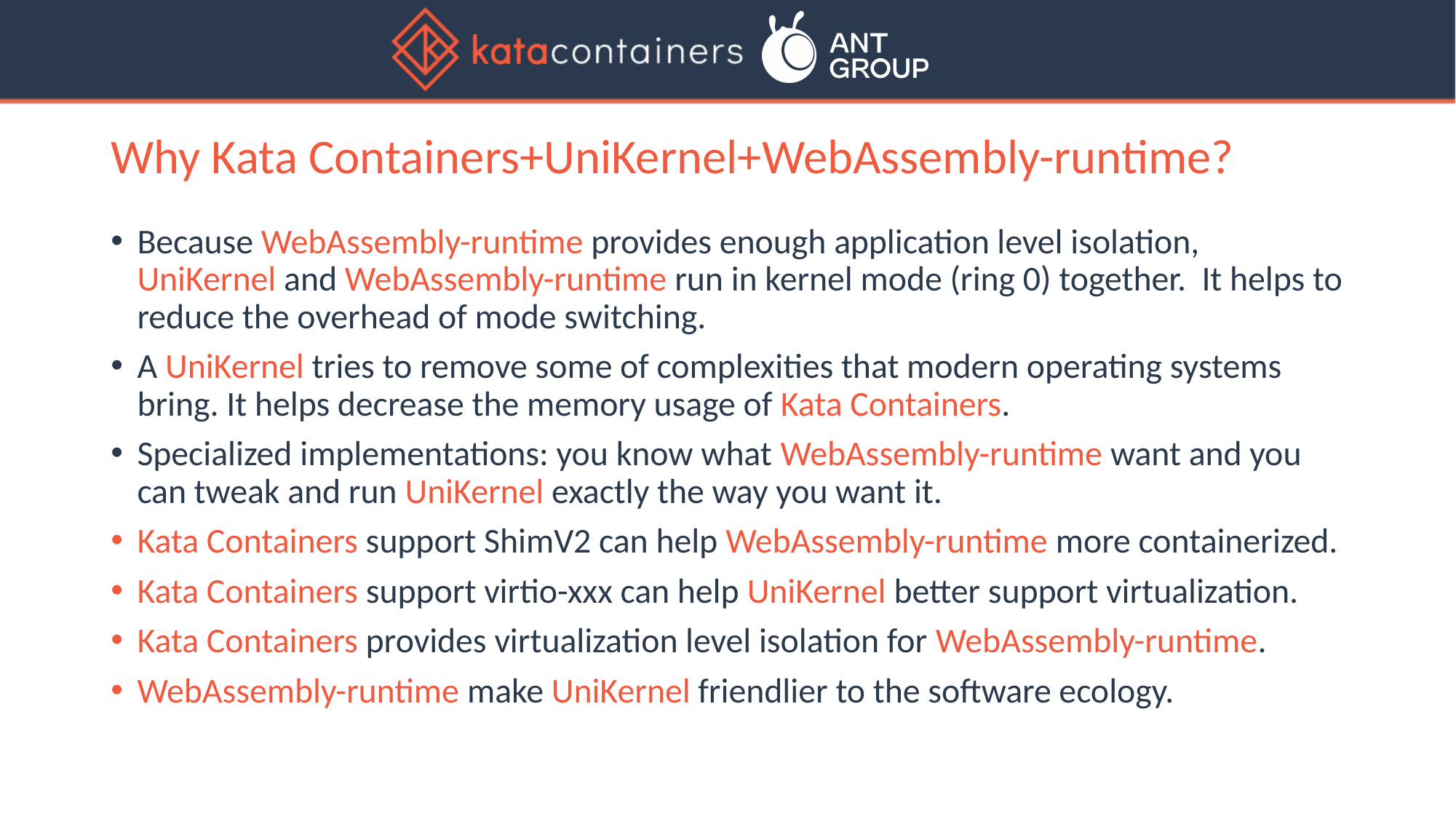

# Why Kata Containers+UniKernel+WebAssembly-runtime?
Because WebAssembly-runtime provides enough application level isolation,  UniKernel and WebAssembly-runtime run in kernel mode (ring 0) together.  It helps to reduce the overhead of mode switching.
A UniKernel tries to remove some of complexities that modern operating systems bring. It helps decrease the memory usage of Kata Containers.
Specialized implementations: you know what WebAssembly-runtime want and you can tweak and run UniKernel exactly the way you want it.
Kata Containers support ShimV2 can help WebAssembly-runtime more containerized.
Kata Containers support virtio-xxx can help UniKernel better support virtualization.
Kata Containers provides virtualization level isolation for WebAssembly-runtime.
WebAssembly-runtime make UniKernel friendlier to the software ecology.